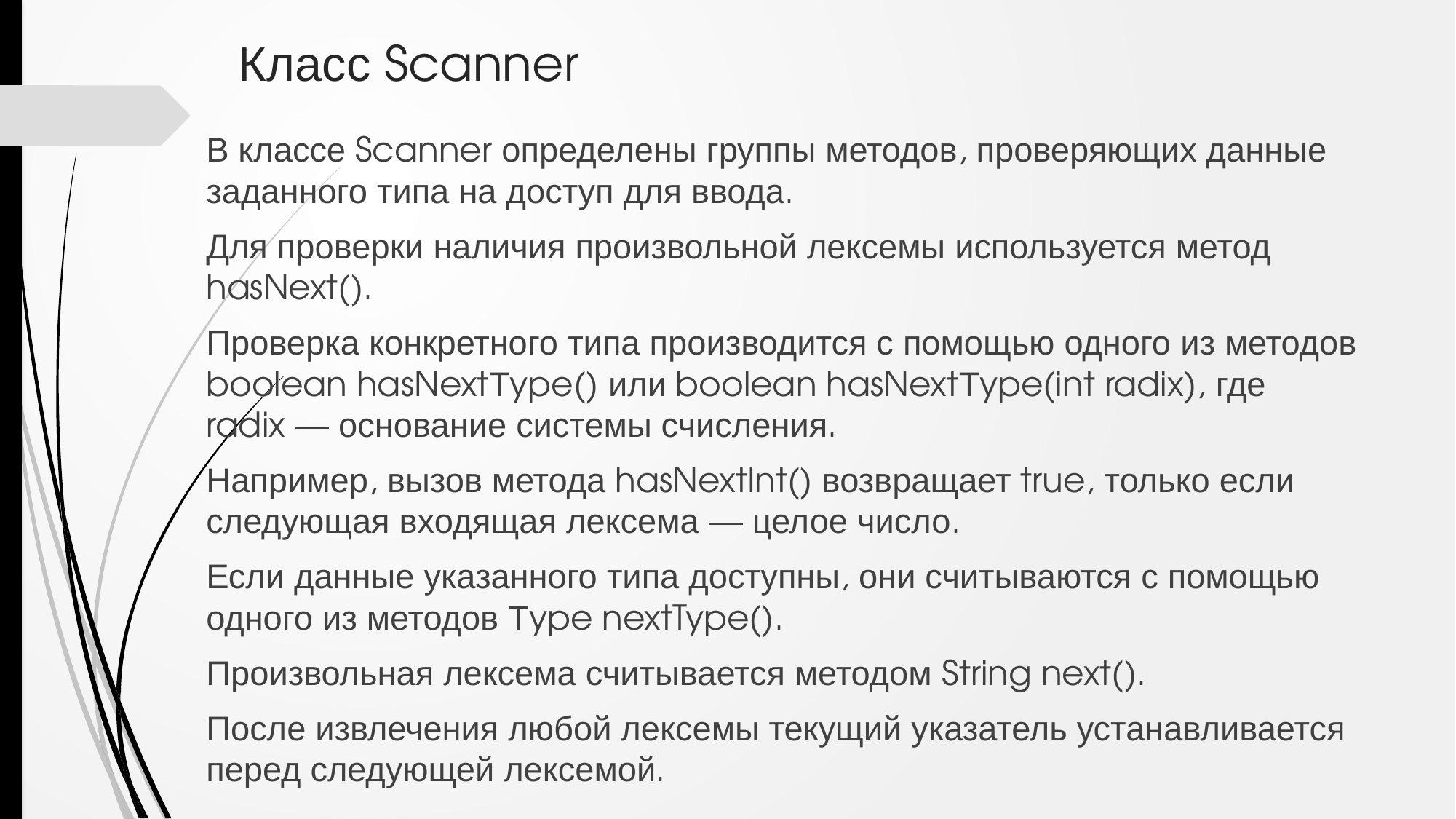

# Класс Scanner
В классе Scanner определены группы методов, проверяющих данные заданного типа на доступ для ввода.
Для проверки наличия произвольной лексемы используется метод hasNext().
Проверка конкретного типа производится с помощью одного из методов boolean hasNextТype() или boolean hasNextТype(int radix), где radix — основание системы счисления.
Например, вызов метода hasNextInt() возвращает true, только если следующая входящая лексема — целое число.
Если данные указанного типа доступны, они считываются с помощью одного из методов Тype nextType().
Произвольная лексема считывается методом String next().
После извлечения любой лексемы текущий указатель устанавливается перед следующей лексемой.